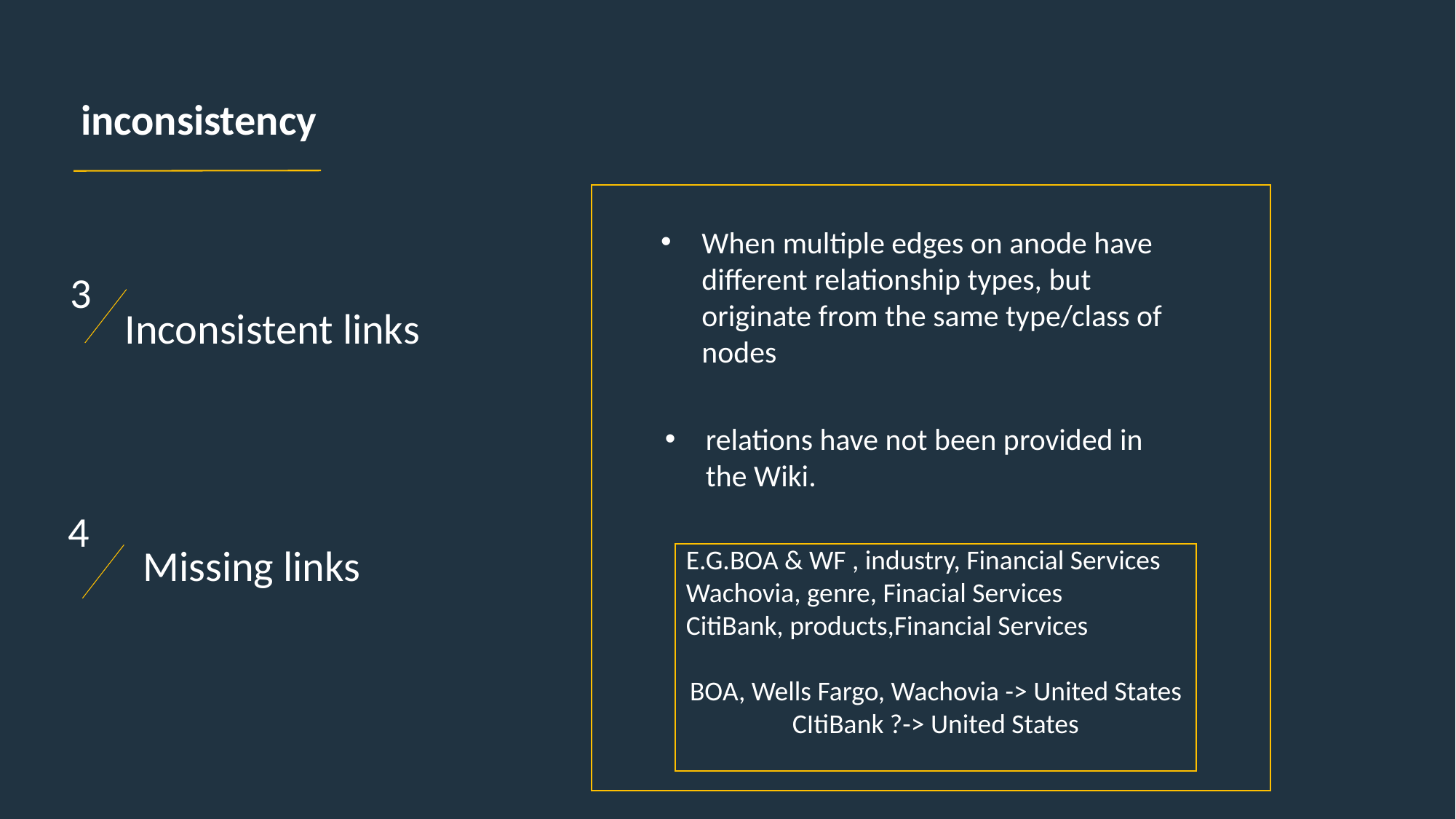

inconsistency

When multiple edges on anode have different relationship types, but originate from the same type/class of nodes
3
Inconsistent links
relations have not been provided in the Wiki.
4
Missing links
E.G.BOA & WF , industry, Financial Services
Wachovia, genre, Finacial Services
CitiBank, products,Financial Services

BOA, Wells Fargo, Wachovia -> United States
CItiBank ?-> United States